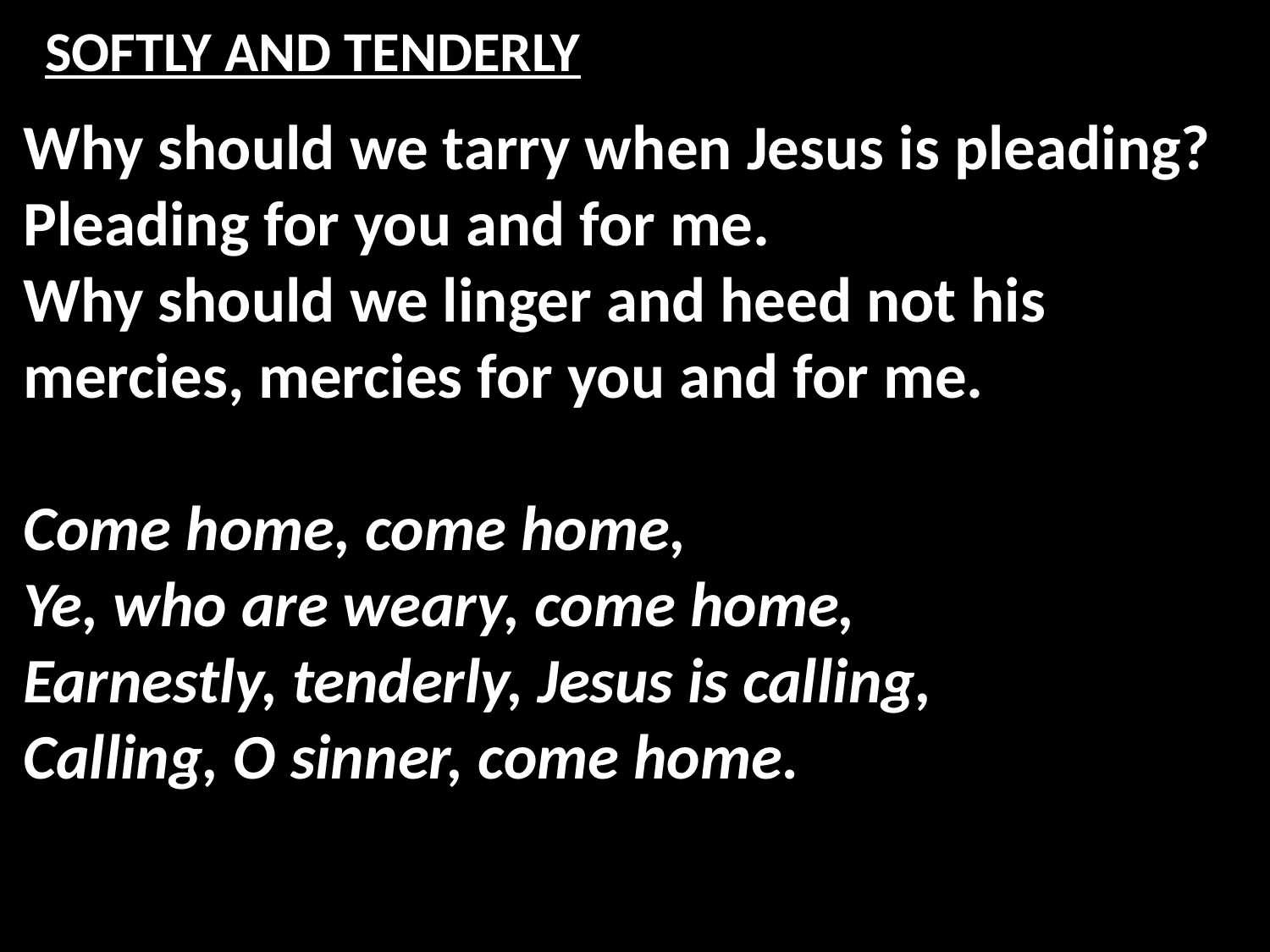

# SOFTLY AND TENDERLY
Why should we tarry when Jesus is pleading?
Pleading for you and for me.
Why should we linger and heed not his mercies, mercies for you and for me.

Come home, come home,
Ye, who are weary, come home,
Earnestly, tenderly, Jesus is calling,
Calling, O sinner, come home.